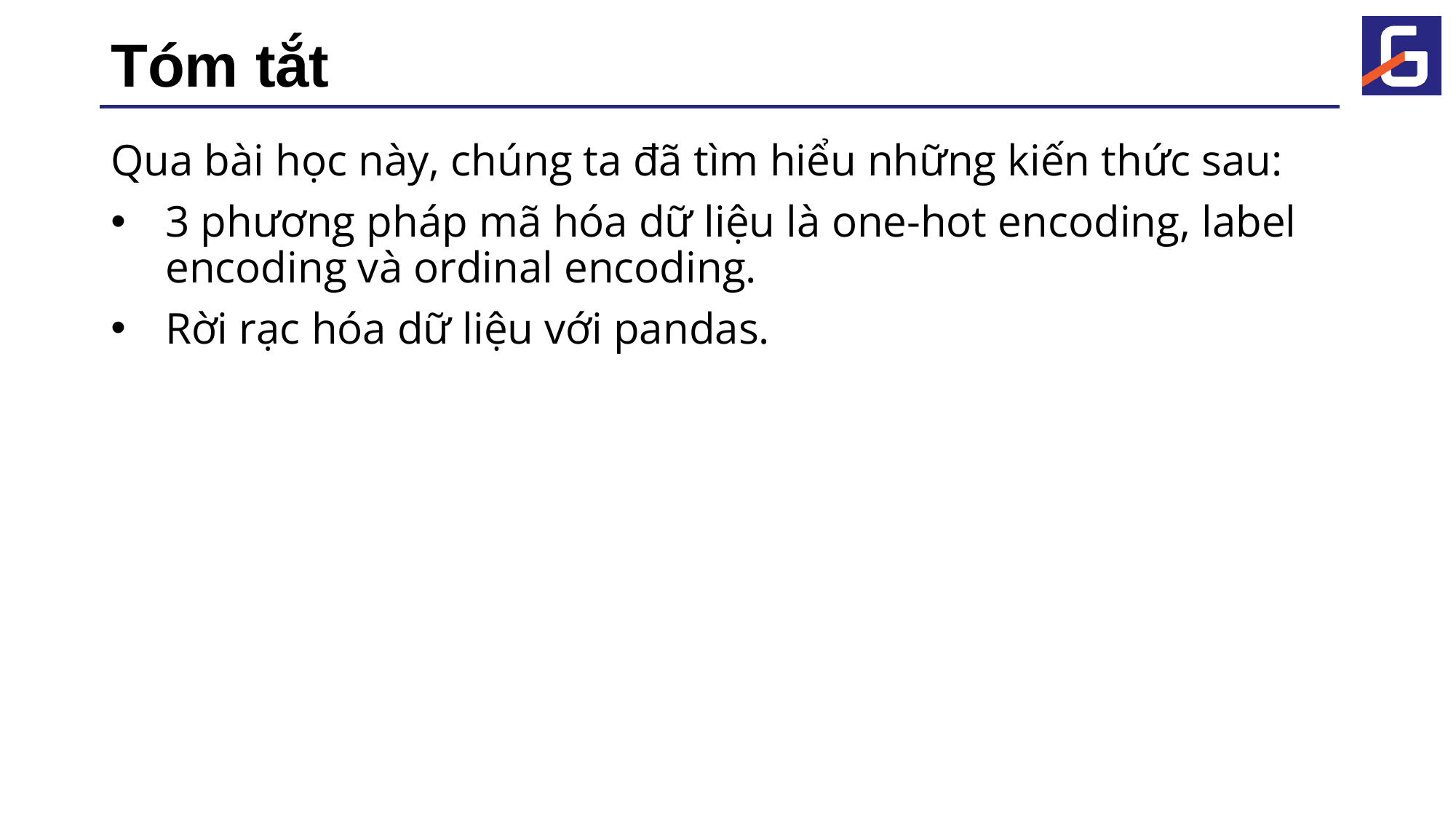

# Tóm tắt
Qua bài học này, chúng ta đã tìm hiểu những kiến thức sau:
3 phương pháp mã hóa dữ liệu là one-hot encoding, label encoding và ordinal encoding.
Rời rạc hóa dữ liệu với pandas.